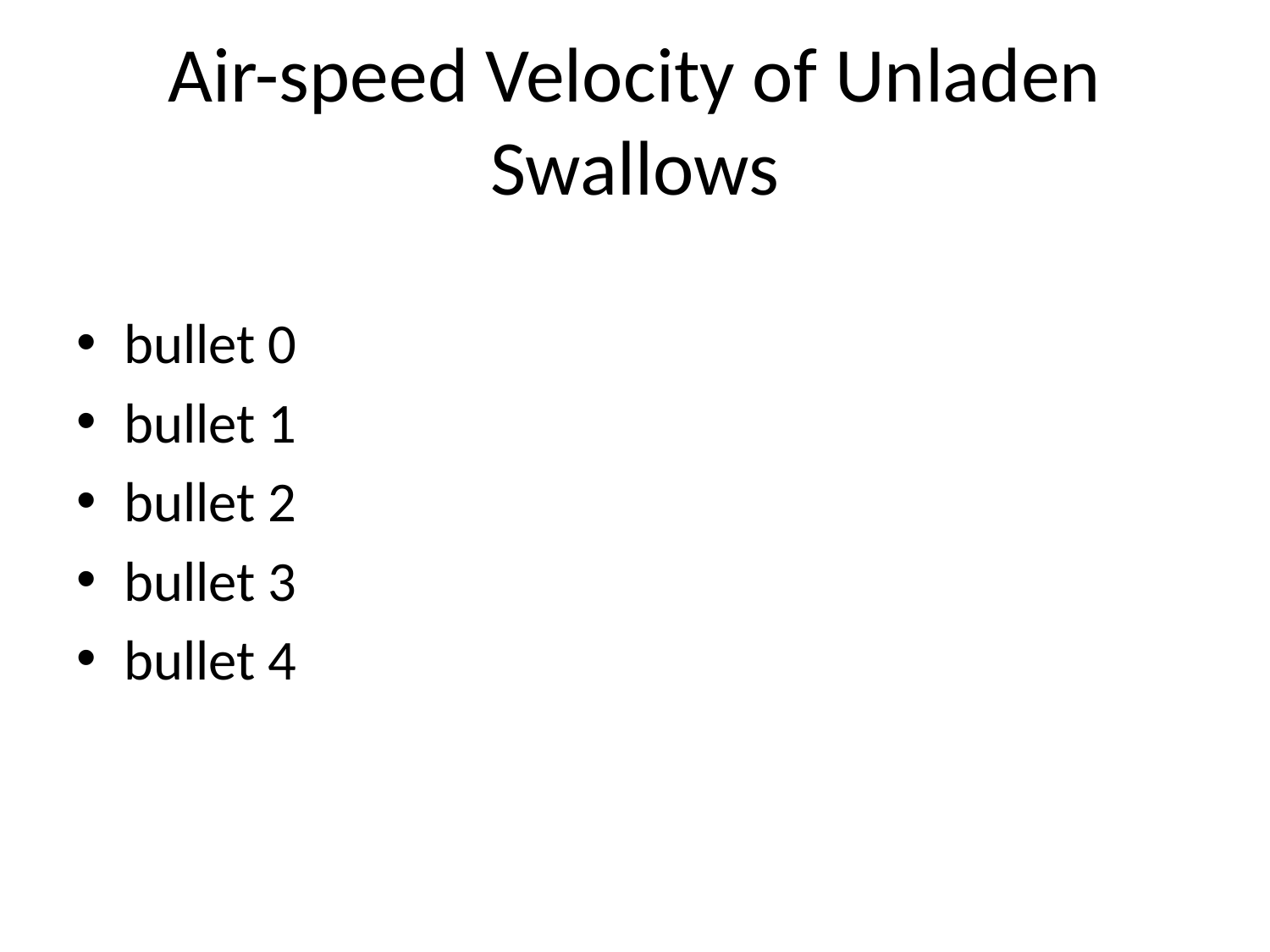

# Air-speed Velocity of Unladen Swallows

bullet 0
bullet 1
bullet 2
bullet 3
bullet 4